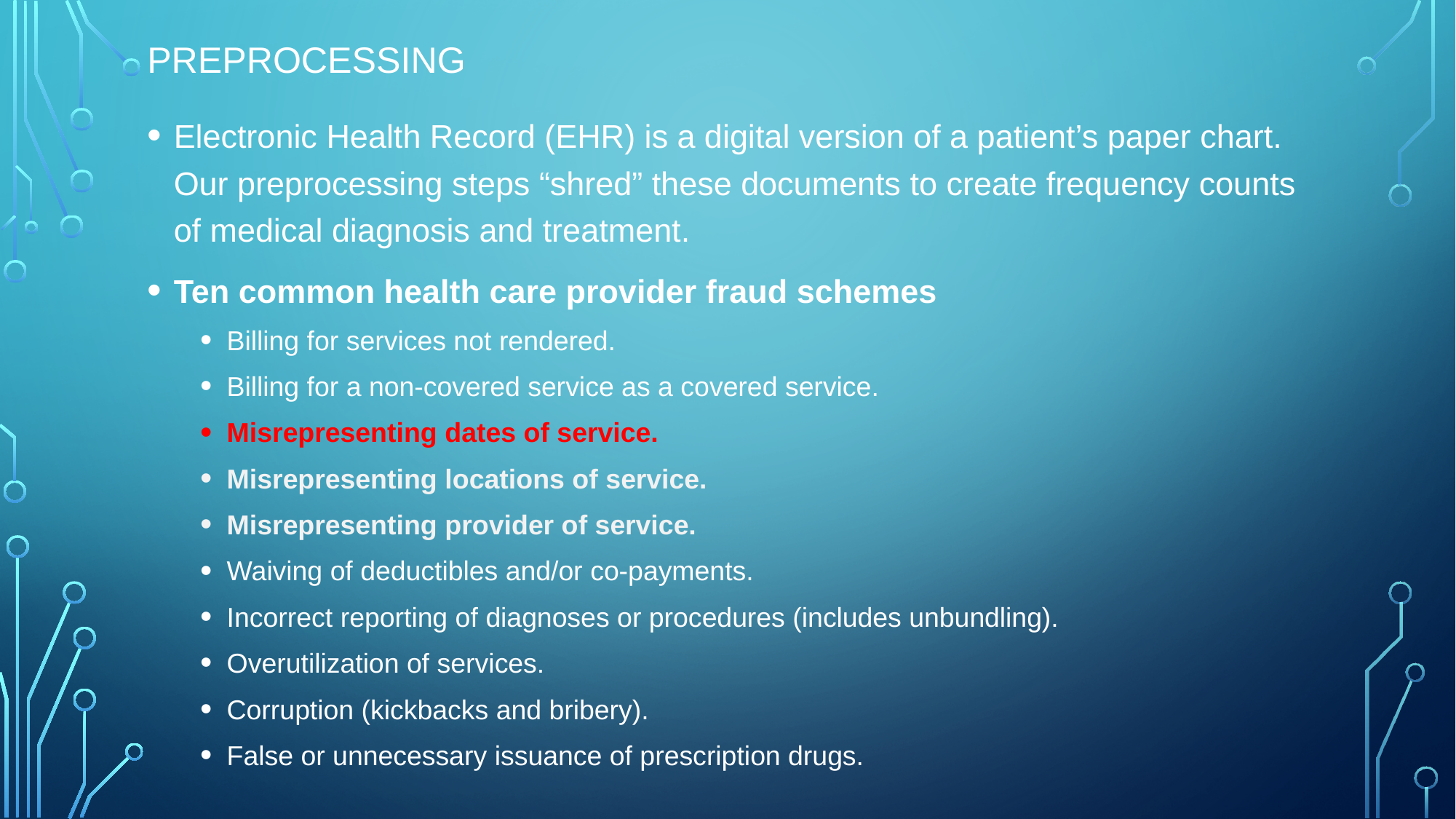

# Preprocessing
Electronic Health Record (EHR) is a digital version of a patient’s paper chart.  Our preprocessing steps “shred” these documents to create frequency counts of medical diagnosis and treatment.
Ten common health care provider fraud schemes
Billing for services not rendered.
Billing for a non-covered service as a covered service.
Misrepresenting dates of service.
Misrepresenting locations of service.
Misrepresenting provider of service.
Waiving of deductibles and/or co-payments.
Incorrect reporting of diagnoses or procedures (includes unbundling).
Overutilization of services.
Corruption (kickbacks and bribery).
False or unnecessary issuance of prescription drugs.